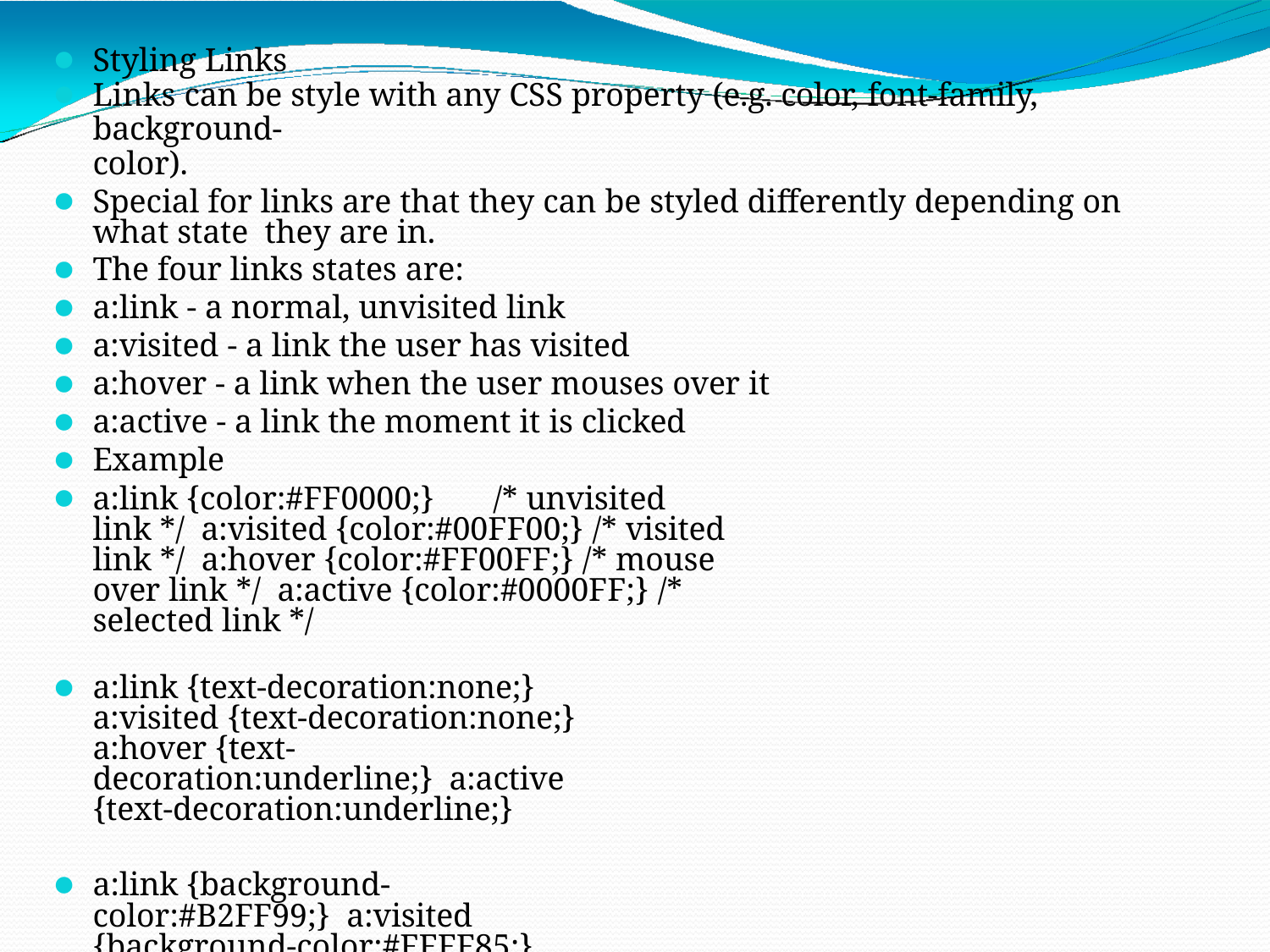

Styling Links
Links can be style with any CSS property (e.g. color, font-family, background-
color).
Special for links are that they can be styled differently depending on what state  they are in.
The four links states are:
a:link - a normal, unvisited link
a:visited - a link the user has visited
a:hover - a link when the user mouses over it
a:active - a link the moment it is clicked
Example
a:link {color:#FF0000;}	/* unvisited link */  a:visited {color:#00FF00;} /* visited link */  a:hover {color:#FF00FF;} /* mouse over link */  a:active {color:#0000FF;} /* selected link */

a:link {text-decoration:none;}  a:visited {text-decoration:none;}  a:hover {text-decoration:underline;}  a:active {text-decoration:underline;}

a:link {background-color:#B2FF99;}  a:visited {background-color:#FFFF85;}  a:hover {background-color:#FF704D;}  a:active {background-color:#FF704D;}